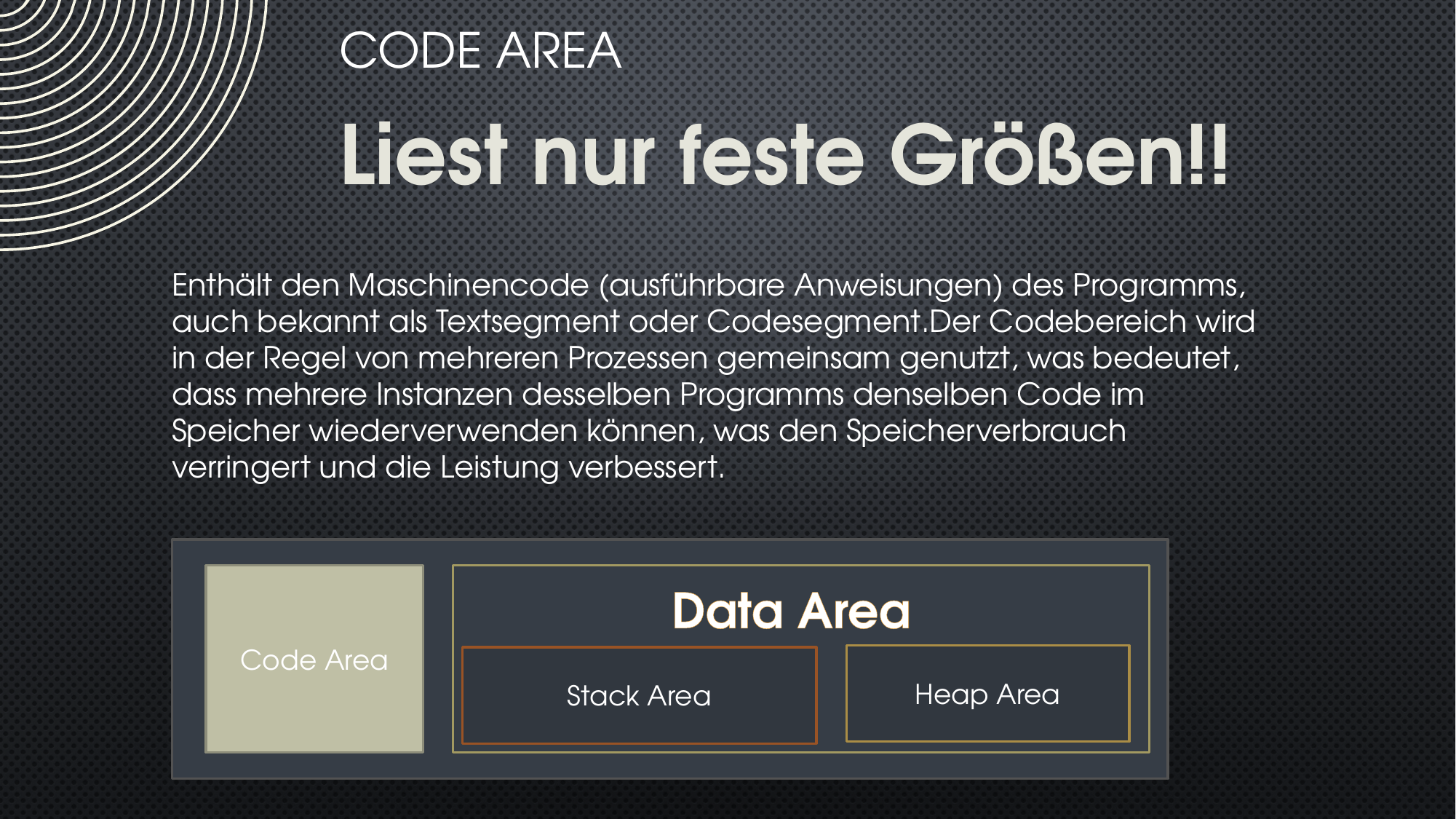

# Code Area
Liest nur feste Größen!!
Enthält den Maschinencode (ausführbare Anweisungen) des Programms, auch bekannt als Textsegment oder Codesegment.Der Codebereich wird in der Regel von mehreren Prozessen gemeinsam genutzt, was bedeutet, dass mehrere Instanzen desselben Programms denselben Code im Speicher wiederverwenden können, was den Speicherverbrauch verringert und die Leistung verbessert.

Code Area

Heap Area
Stack Area
Data Area